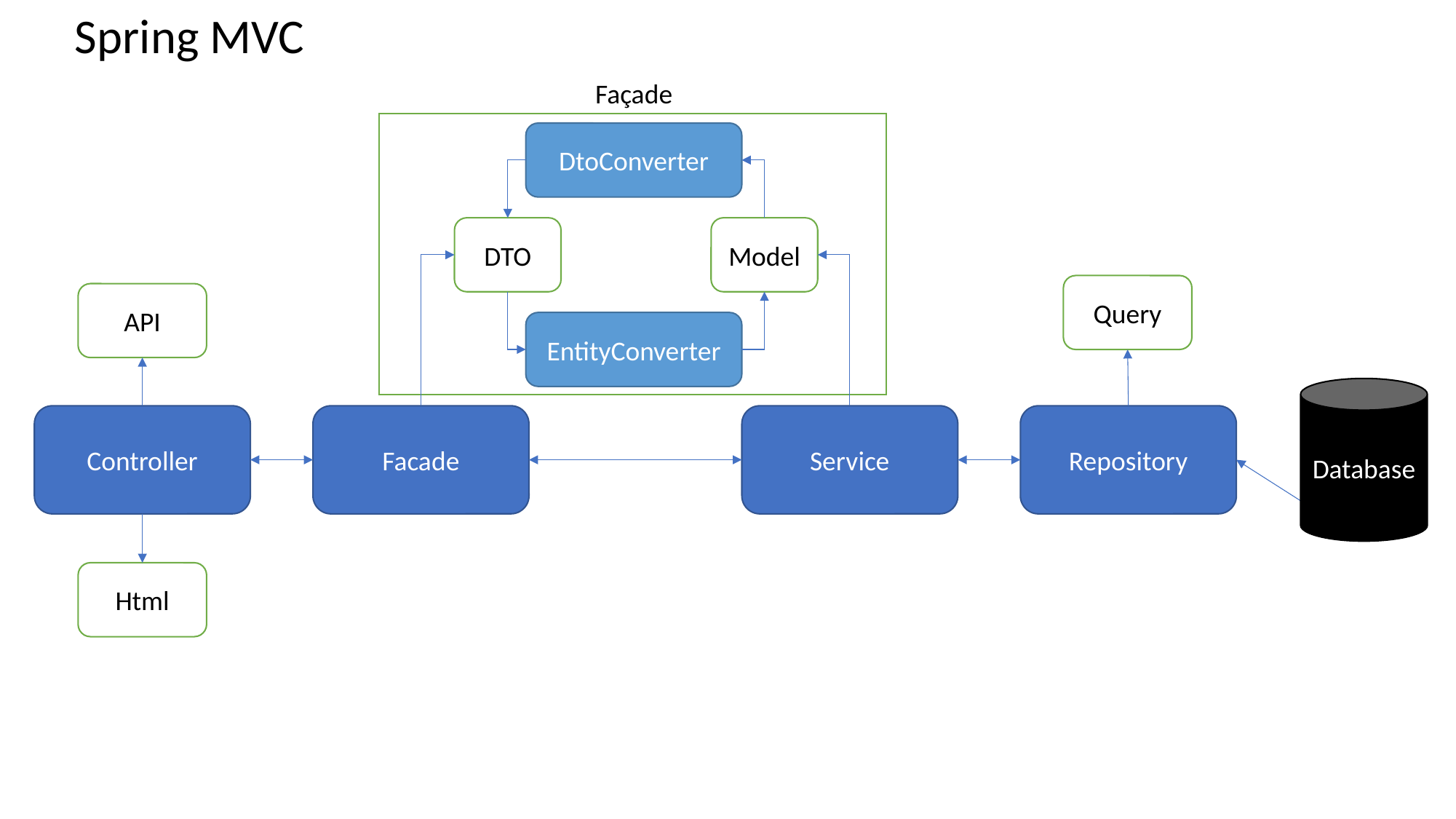

Spring MVC
Façade

DtoConverter
DTO
Model
Query
API
EntityConverter
Database
Facade
Controller
Service
Repository
Html